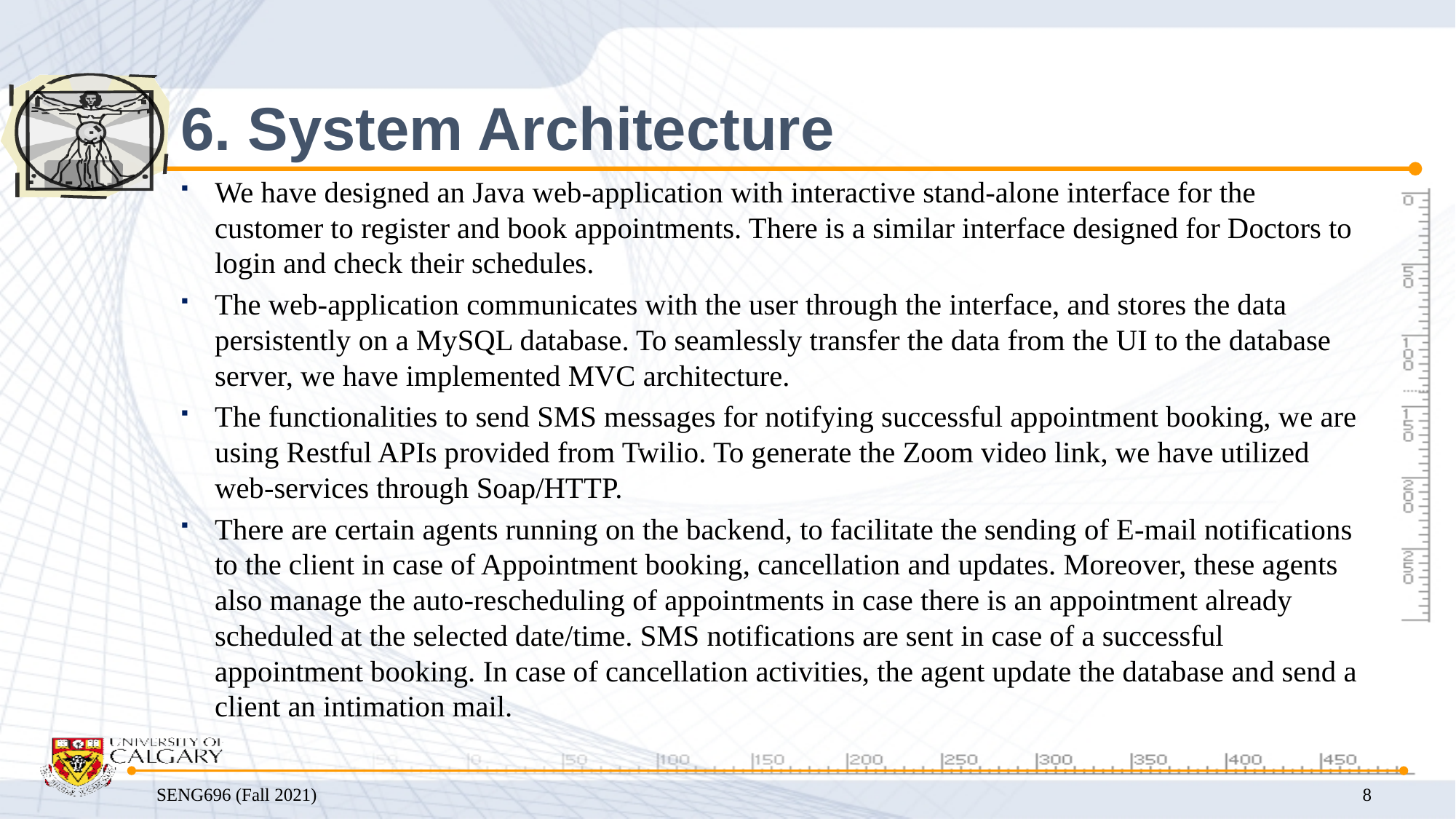

# 6. System Architecture
We have designed an Java web-application with interactive stand-alone interface for the customer to register and book appointments. There is a similar interface designed for Doctors to login and check their schedules.
The web-application communicates with the user through the interface, and stores the data persistently on a MySQL database. To seamlessly transfer the data from the UI to the database server, we have implemented MVC architecture.
The functionalities to send SMS messages for notifying successful appointment booking, we are using Restful APIs provided from Twilio. To generate the Zoom video link, we have utilized web-services through Soap/HTTP.
There are certain agents running on the backend, to facilitate the sending of E-mail notifications to the client in case of Appointment booking, cancellation and updates. Moreover, these agents also manage the auto-rescheduling of appointments in case there is an appointment already scheduled at the selected date/time. SMS notifications are sent in case of a successful appointment booking. In case of cancellation activities, the agent update the database and send a client an intimation mail.
SENG696 (Fall 2021)
8